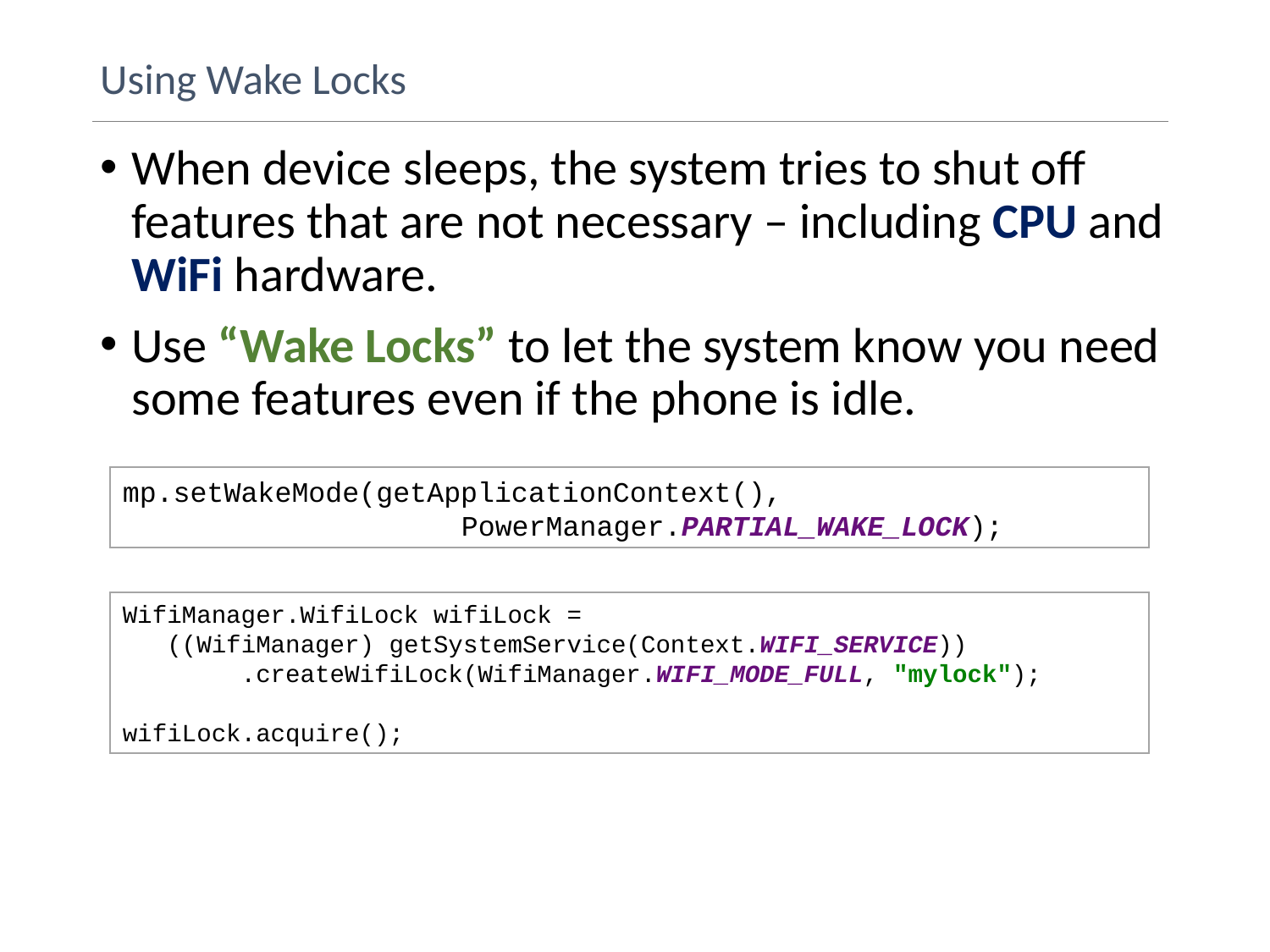

# Using Wake Locks
When device sleeps, the system tries to shut off features that are not necessary – including CPU and WiFi hardware.
Use “Wake Locks” to let the system know you need some features even if the phone is idle.

mp.setWakeMode(getApplicationContext(),
                    PowerManager.PARTIAL_WAKE_LOCK);
WifiManager.WifiLock wifiLock =
   ((WifiManager) getSystemService(Context.WIFI_SERVICE))
        .createWifiLock(WifiManager.WIFI_MODE_FULL, "mylock");
wifiLock.acquire();